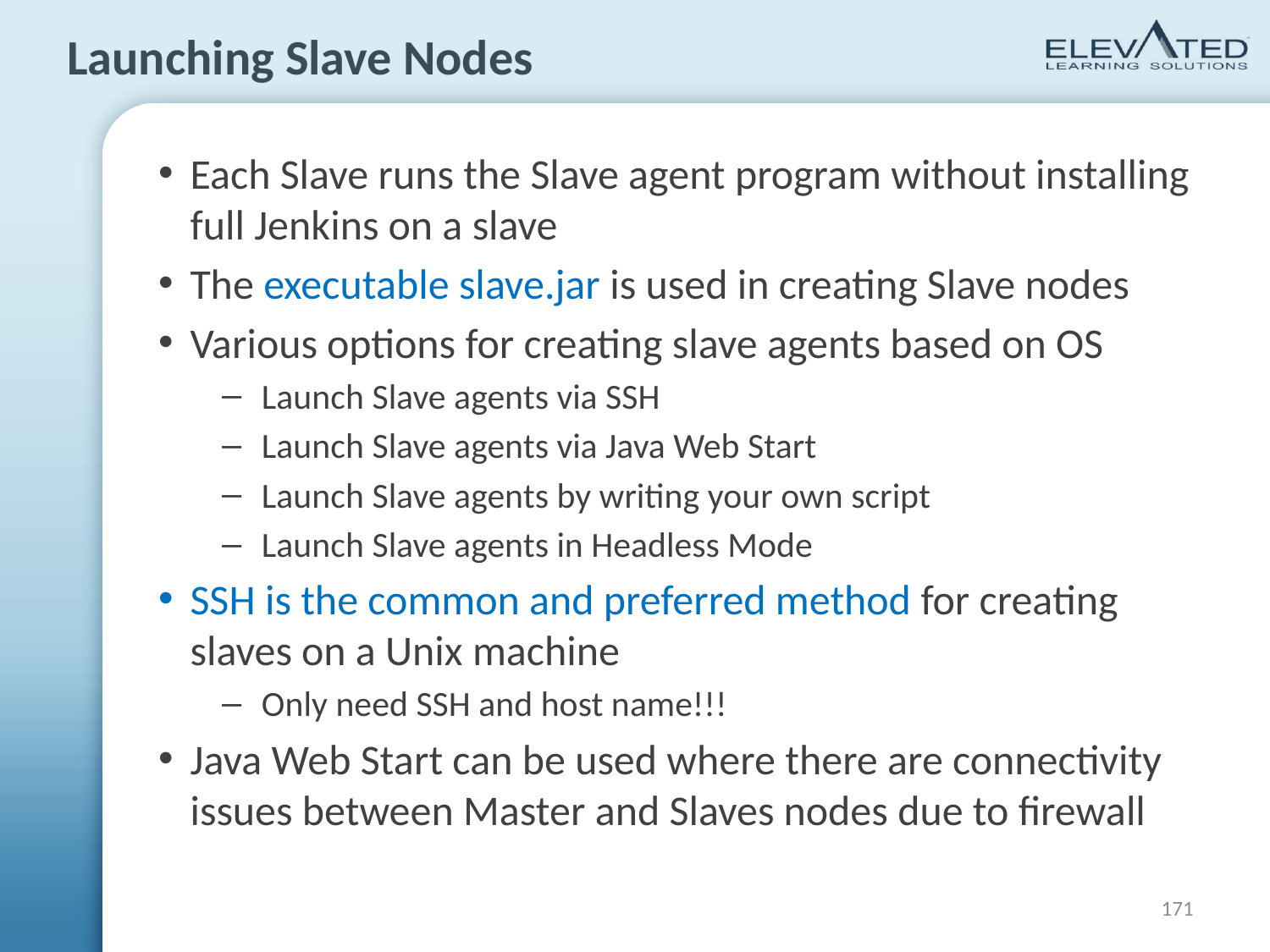

# Launching Slave Nodes
Each Slave runs the Slave agent program without installing full Jenkins on a slave
The executable slave.jar is used in creating Slave nodes
Various options for creating slave agents based on OS
Launch Slave agents via SSH
Launch Slave agents via Java Web Start
Launch Slave agents by writing your own script
Launch Slave agents in Headless Mode
SSH is the common and preferred method for creating slaves on a Unix machine
Only need SSH and host name!!!
Java Web Start can be used where there are connectivity issues between Master and Slaves nodes due to firewall

171